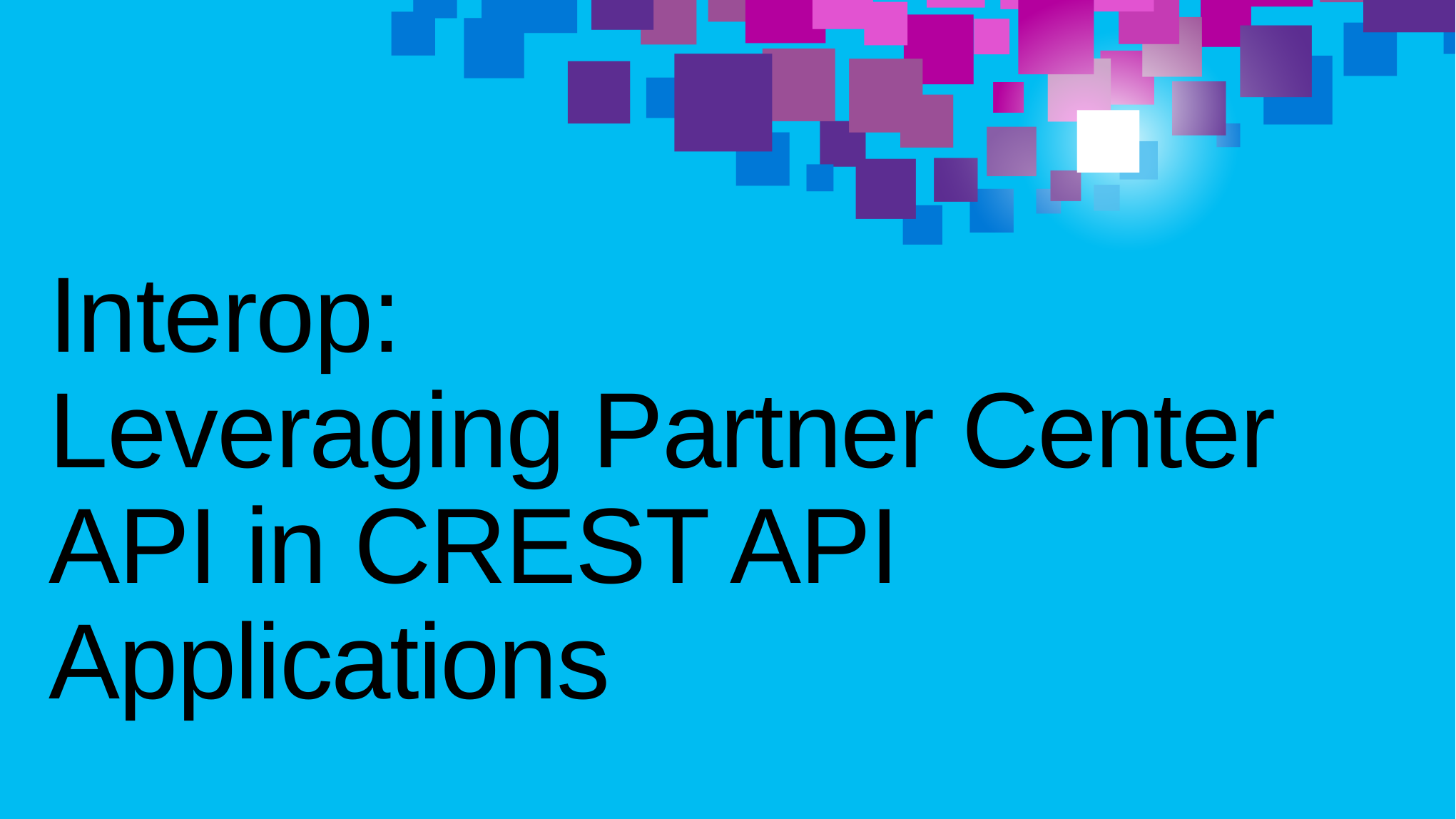

# Interop: Leveraging Partner Center API in CREST API Applications